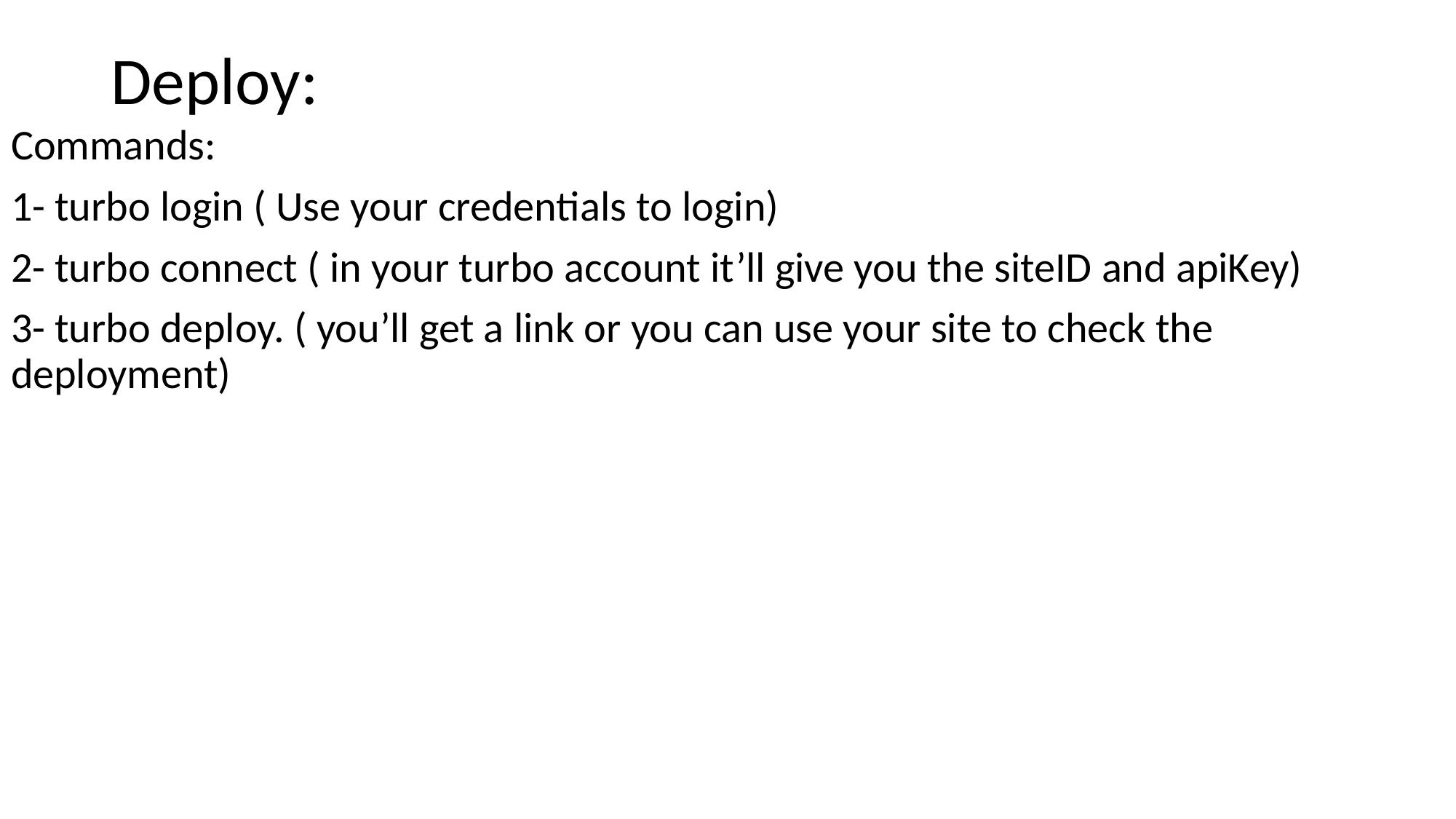

# Deploy:
Commands:
1- turbo login ( Use your credentials to login)
2- turbo connect ( in your turbo account it’ll give you the siteID and apiKey)
3- turbo deploy. ( you’ll get a link or you can use your site to check the deployment)